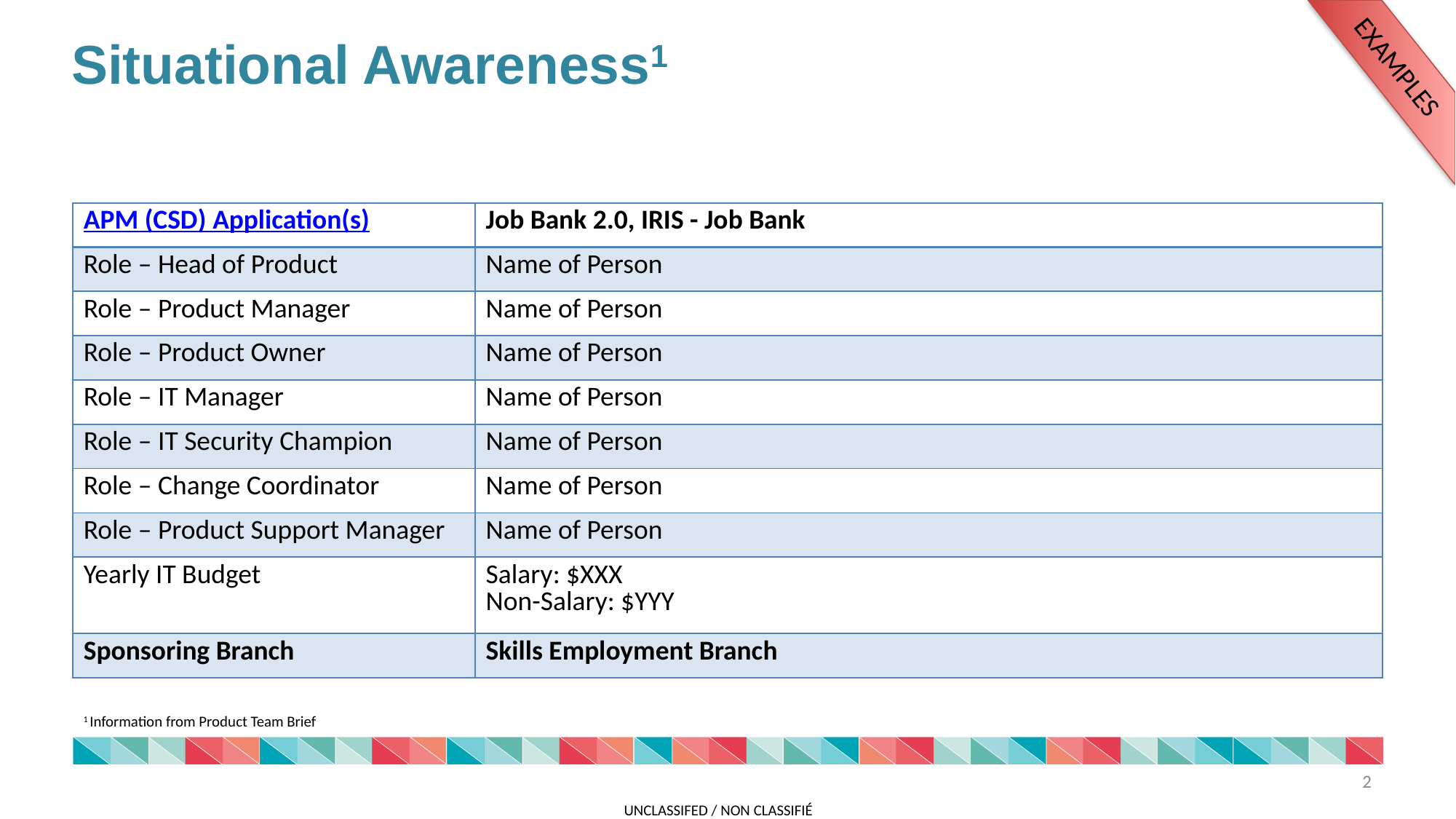

Situational Awareness1

EXAMPLES
| APM (CSD) Application(s) | Job Bank 2.0, IRIS - Job Bank |
| --- | --- |
| Role – Head of Product | Name of Person |
| Role – Product Manager | Name of Person |
| Role – Product Owner | Name of Person |
| Role – IT Manager | Name of Person |
| Role – IT Security Champion | Name of Person |
| Role – Change Coordinator | Name of Person |
| Role – Product Support Manager | Name of Person |
| Yearly IT Budget | Salary: $XXX Non-Salary: $YYY |
| Sponsoring Branch | Skills Employment Branch |
1 Information from Product Team Brief
2